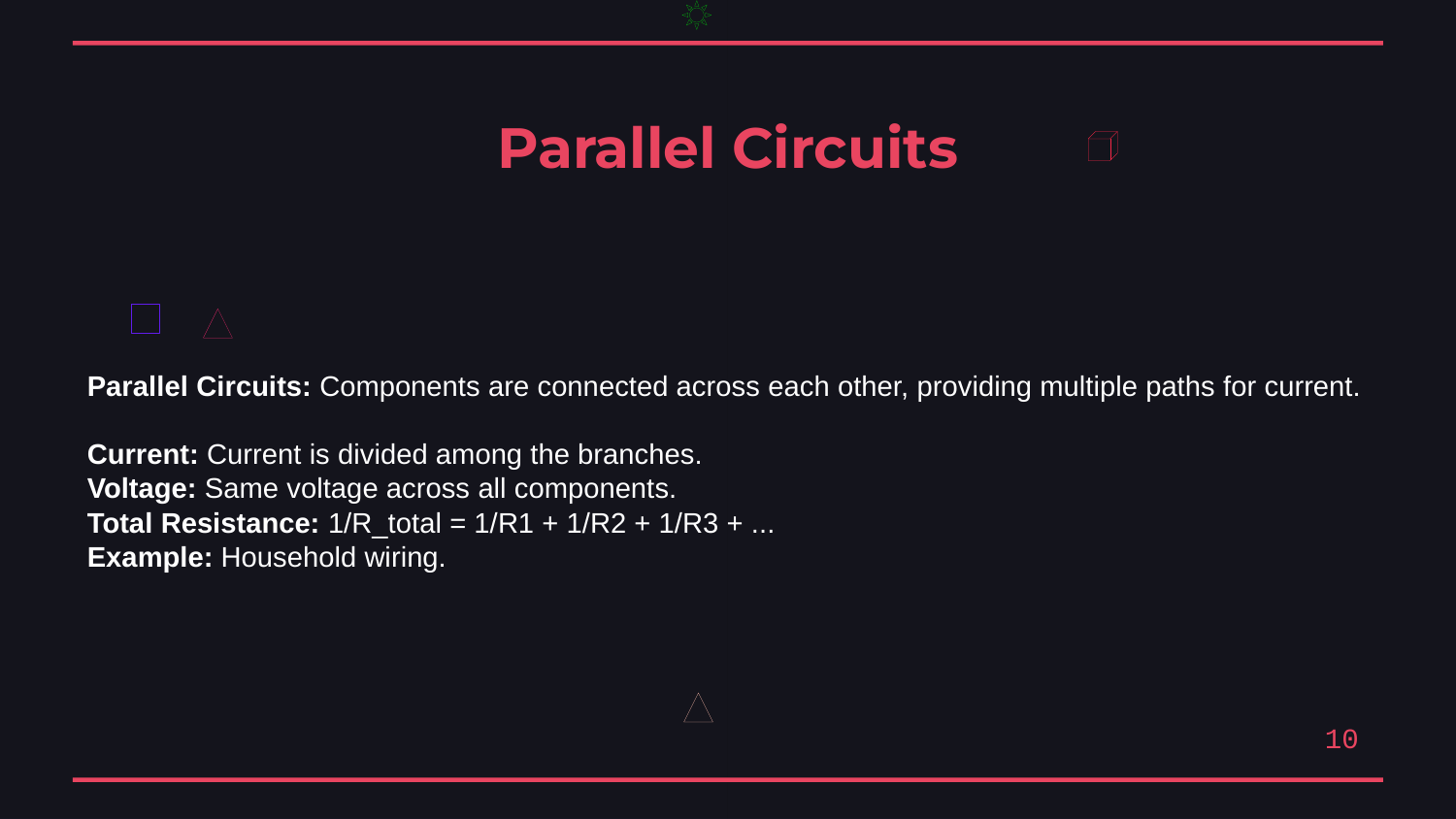

Parallel Circuits

Parallel Circuits: Components are connected across each other, providing multiple paths for current.

Current: Current is divided among the branches.
Voltage: Same voltage across all components.
Total Resistance: 1/R_total = 1/R1 + 1/R2 + 1/R3 + ...
Example: Household wiring.

10